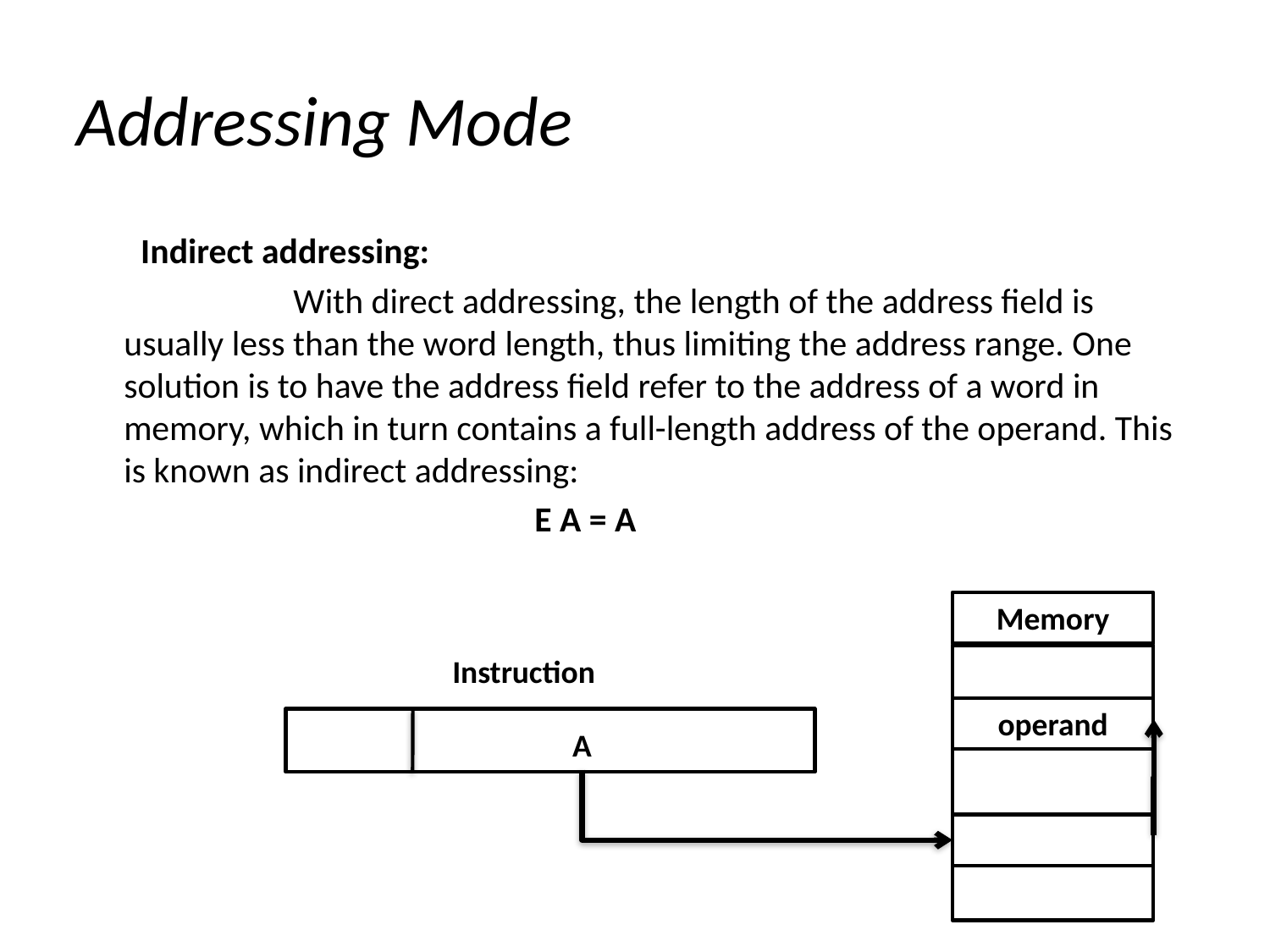

# Addressing Mode
        Indirect addressing:
                           With direct addressing, the length of the address field is usually less than the word length, thus limiting the address range. One solution is to have the address field refer to the address of a word in memory, which in turn contains a full-length address of the operand. This is known as indirect addressing:
                                                         E A = A
Memory
Instruction

operand

A